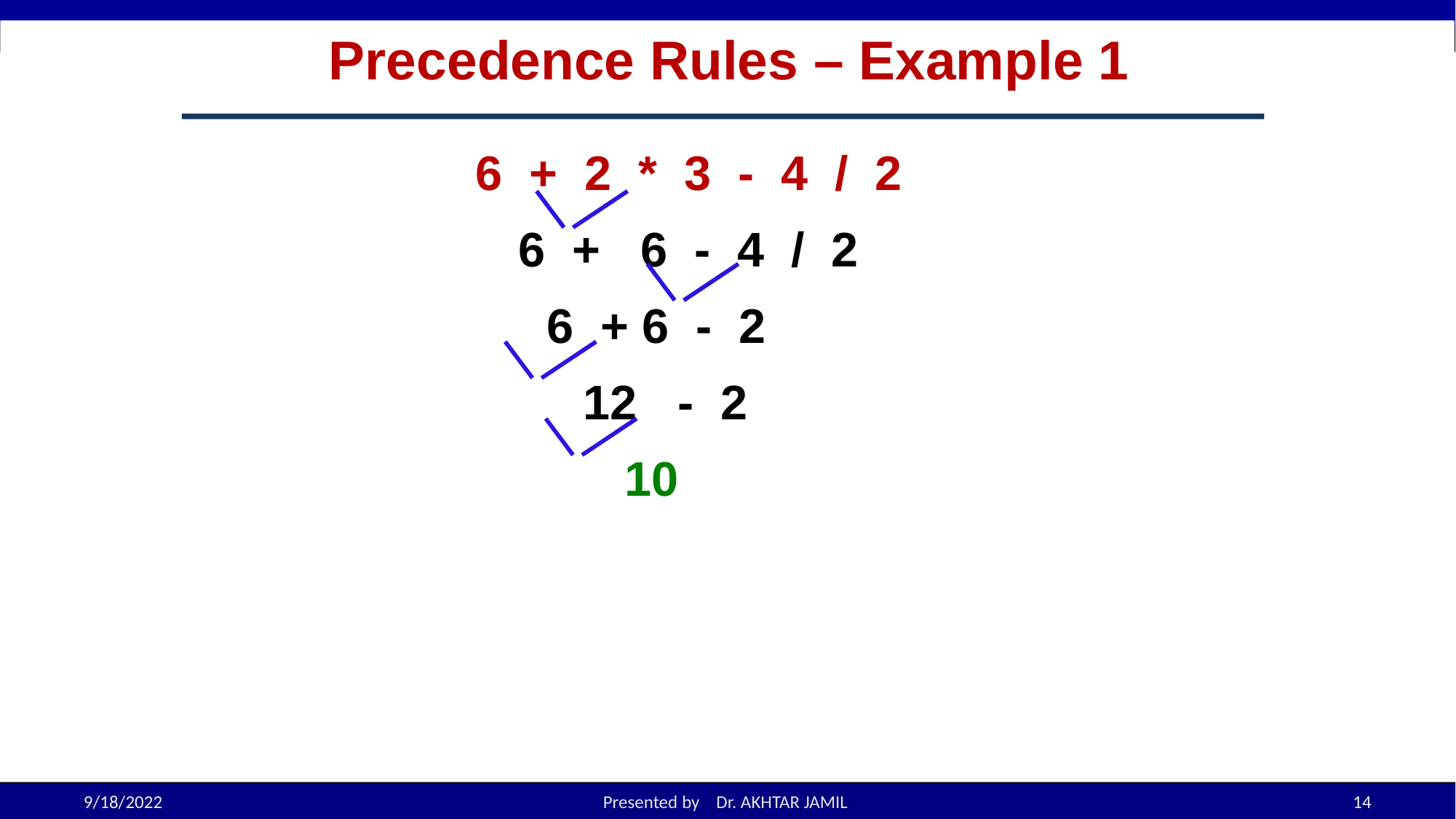

# Precedence Rules – Example 1

                   6  +  2  *  3  -  4  /  2
		           6  +   6  -  4  /  2
			     6  + 6  -  2
                           12   -  2
	                           10
9/18/2022
Presented by    Dr. AKHTAR JAMIL
14